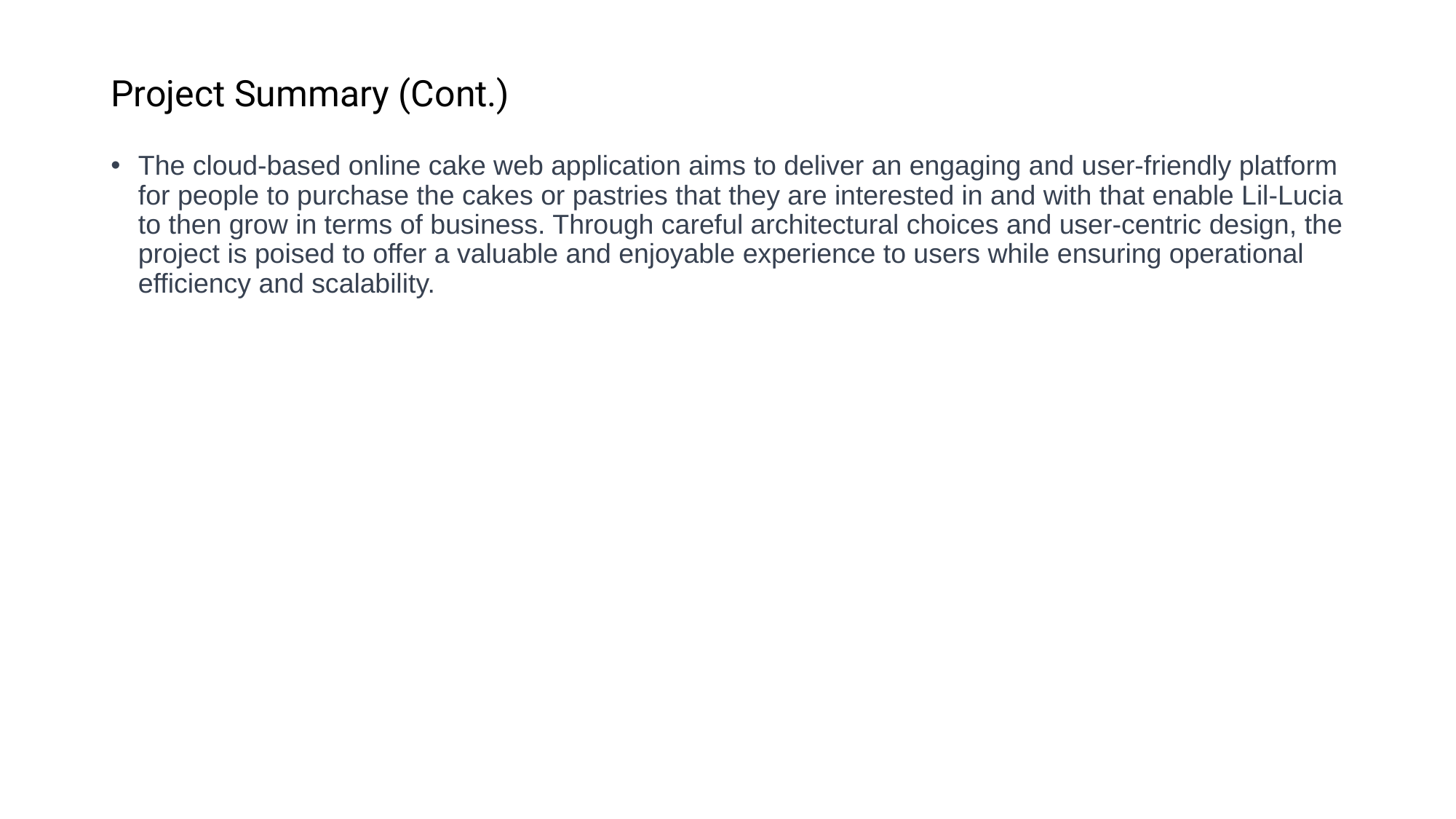

# Project Summary (Cont.)
The cloud-based online cake web application aims to deliver an engaging and user-friendly platform for people to purchase the cakes or pastries that they are interested in and with that enable Lil-Lucia to then grow in terms of business. Through careful architectural choices and user-centric design, the project is poised to offer a valuable and enjoyable experience to users while ensuring operational efficiency and scalability.